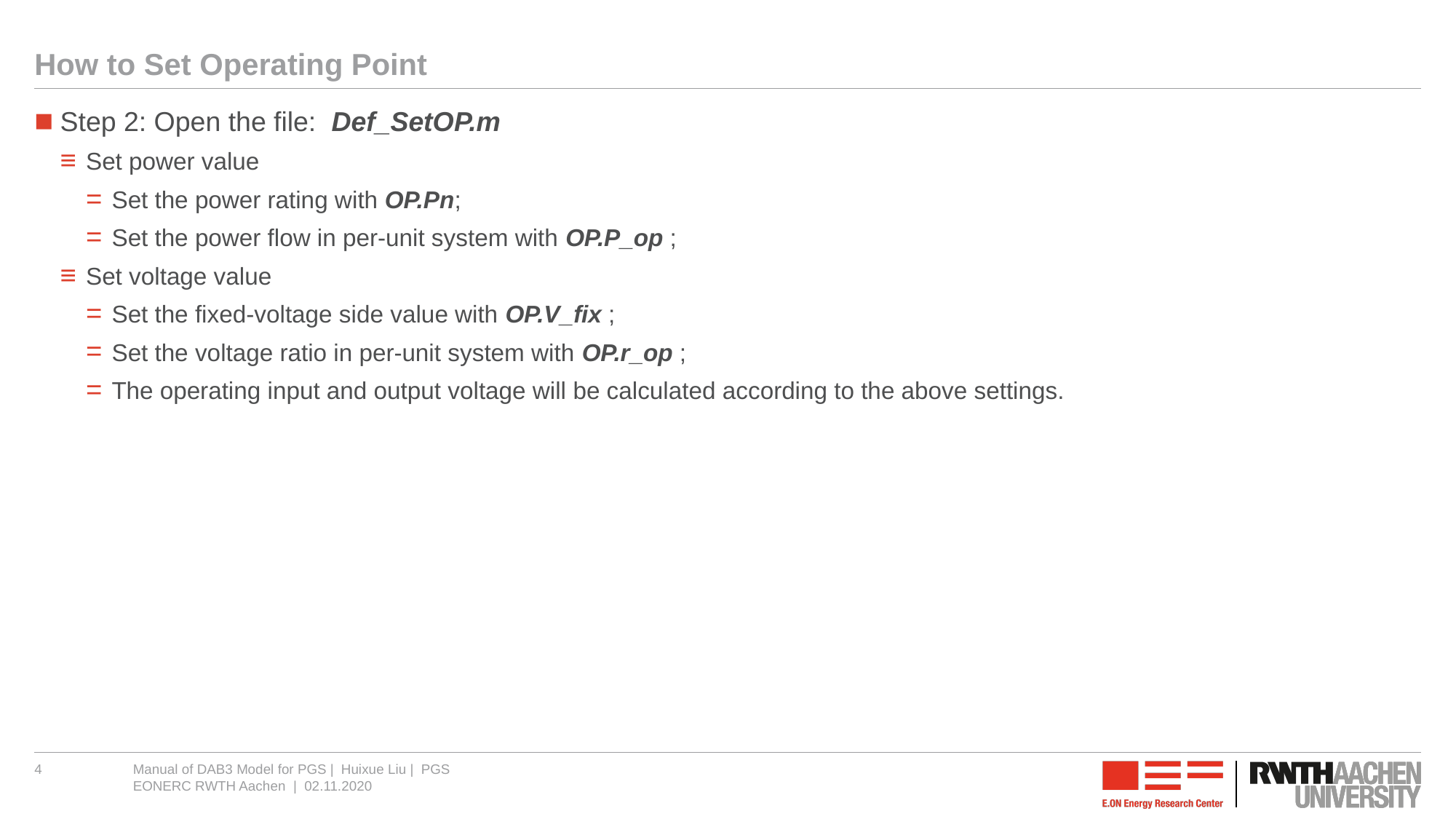

# How to Set Operating Point
Step 2: Open the file:  Def_SetOP.m
Set power value
Set the power rating with OP.Pn;
Set the power flow in per-unit system with OP.P_op ;
Set voltage value
Set the fixed-voltage side value with OP.V_fix ;
Set the voltage ratio in per-unit system with OP.r_op ;
The operating input and output voltage will be calculated according to the above settings.